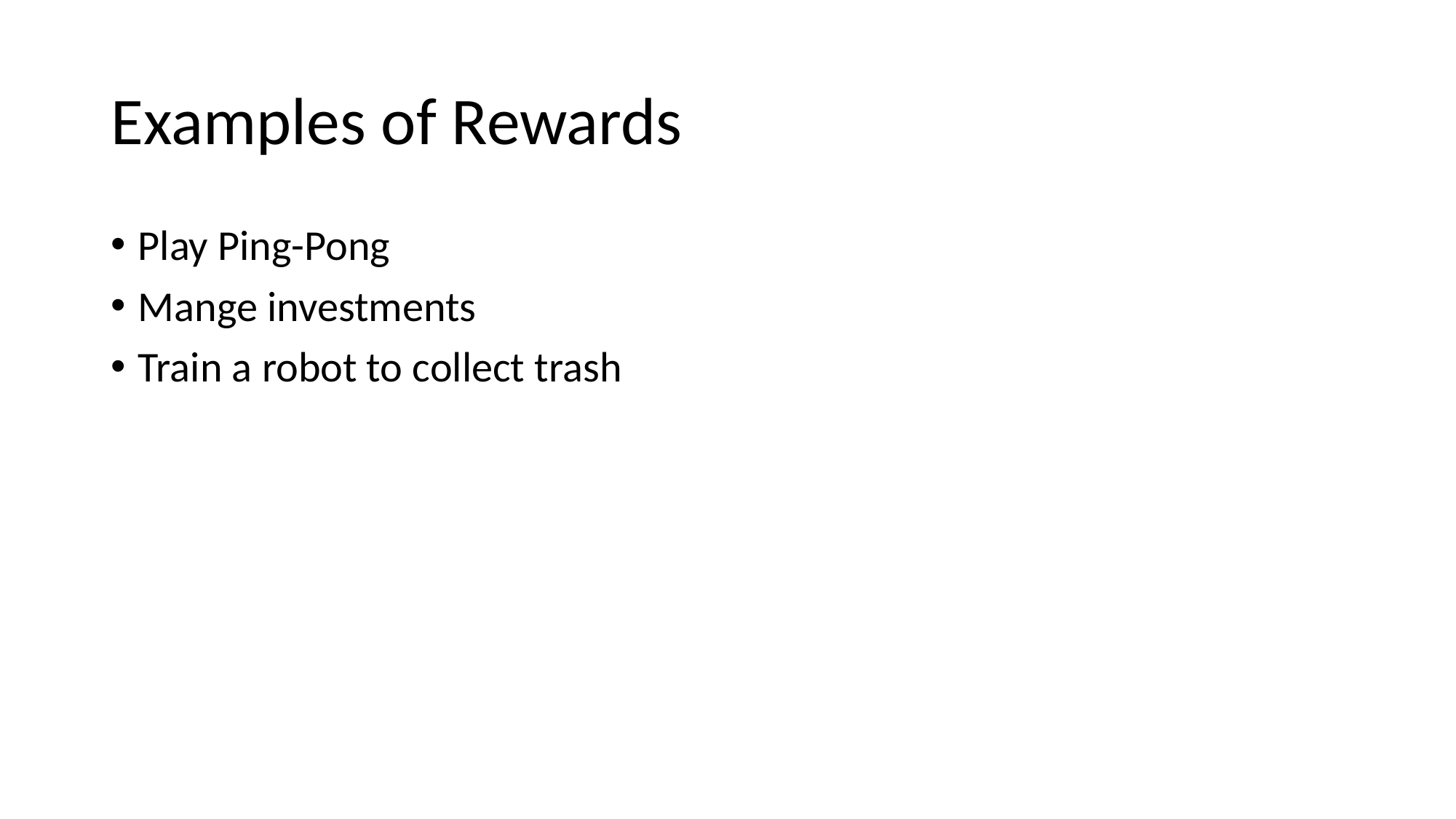

# Examples of Rewards
Play Ping-Pong
Mange investments
Train a robot to collect trash